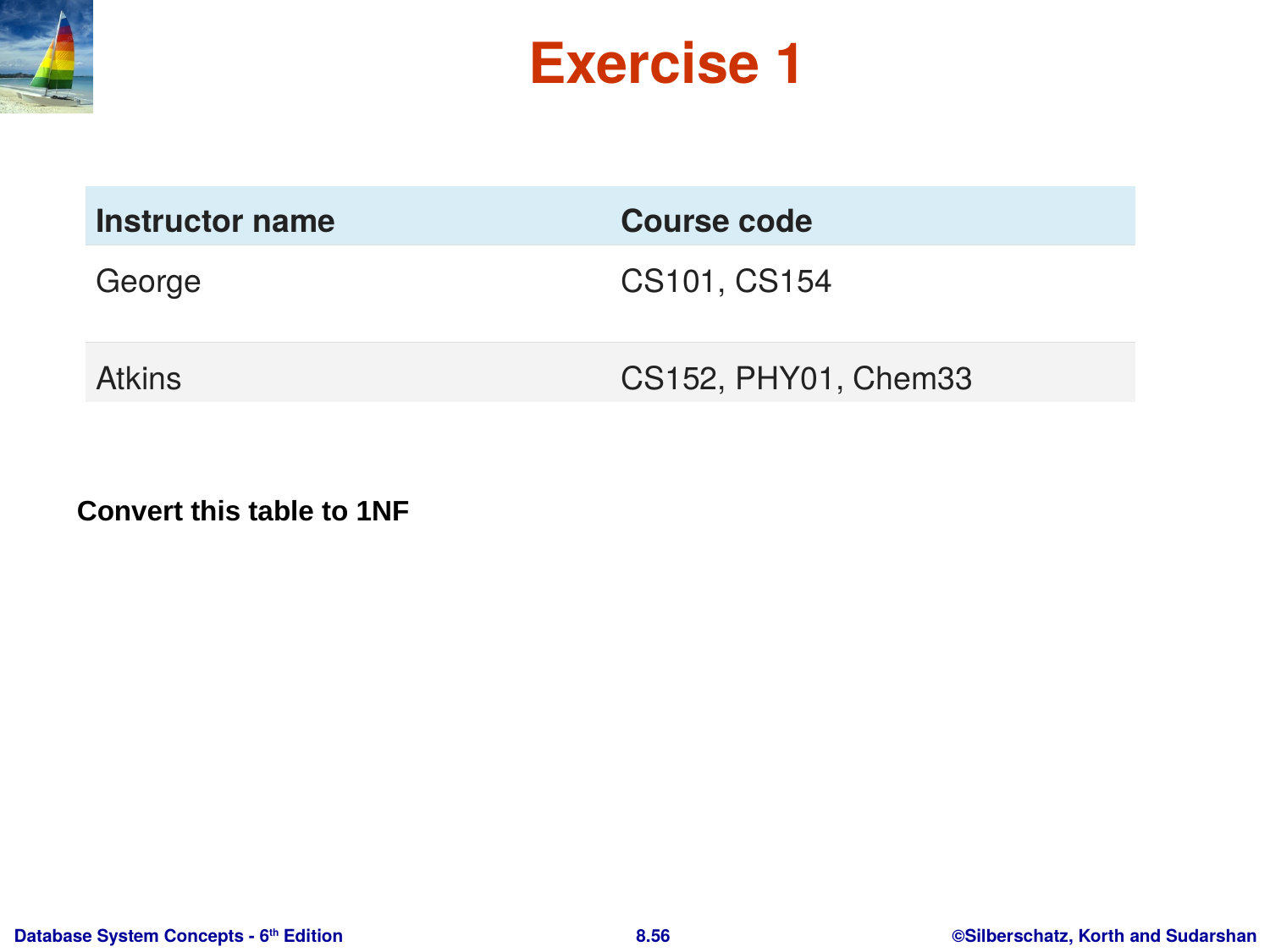

# Exercise 1
| Instructor name | Course code |
| --- | --- |
| George | CS101, CS154 |
| Atkins | CS152, PHY01, Chem33 |
Convert this table to 1NF